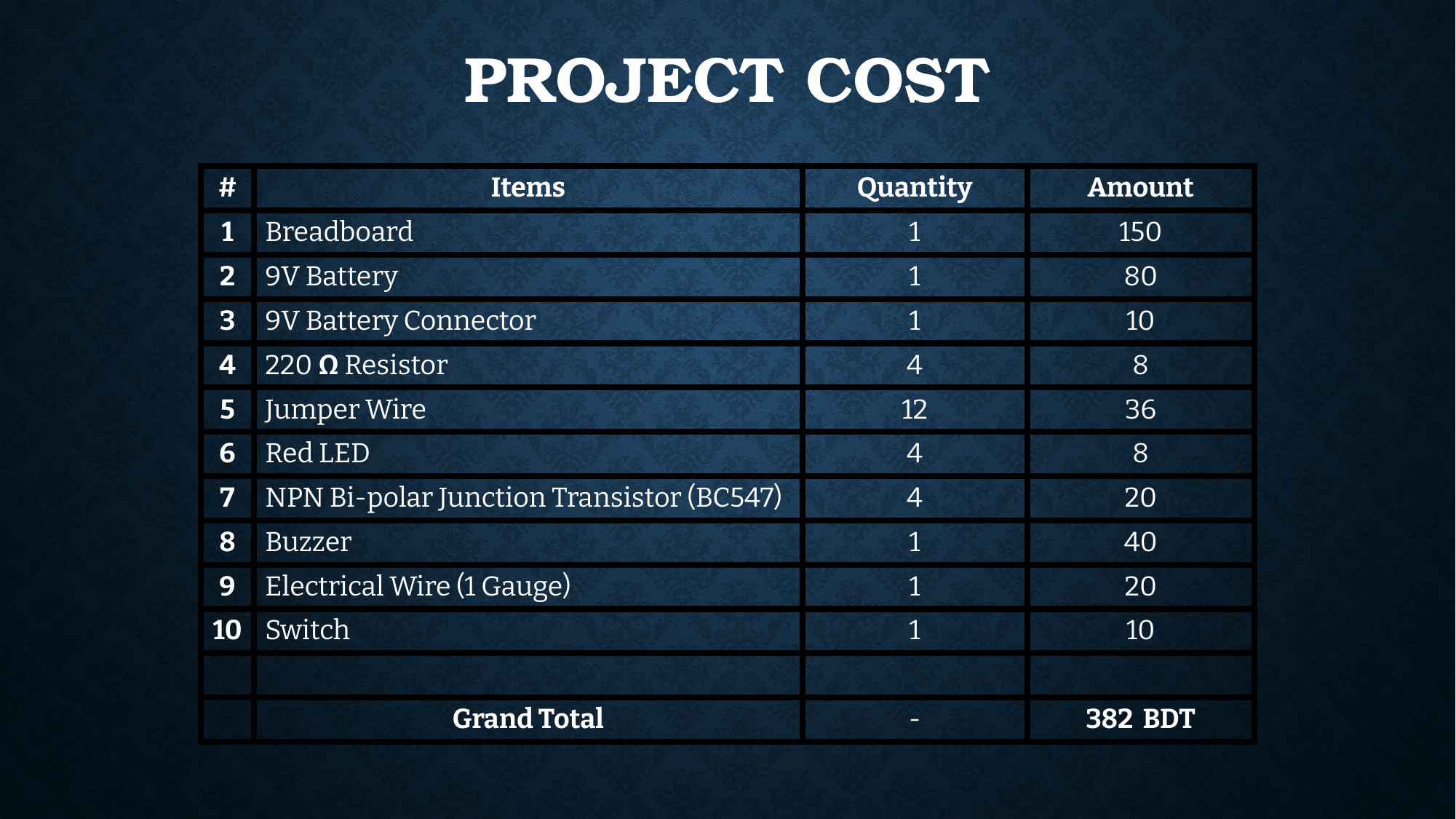

PROJECT COST
| # | Items | Quantity | Amount |
| --- | --- | --- | --- |
| 1 | Breadboard | 1 | 150 |
| 2 | 9V Battery | 1 | 80 |
| 3 | 9V Battery Connector | 1 | 10 |
| 4 | 220 Ω Resistor | 4 | 8 |
| 5 | Jumper Wire | 12 | 36 |
| 6 | Red LED | 4 | 8 |
| 7 | NPN Bi-polar Junction Transistor (BC547) | 4 | 20 |
| 8 | Buzzer | 1 | 40 |
| 9 | Electrical Wire (1 Gauge) | 1 | 20 |
| 10 | Switch | 1 | 10 |
|  |  |  |  |
|  | Grand Total | - | 382 BDT |